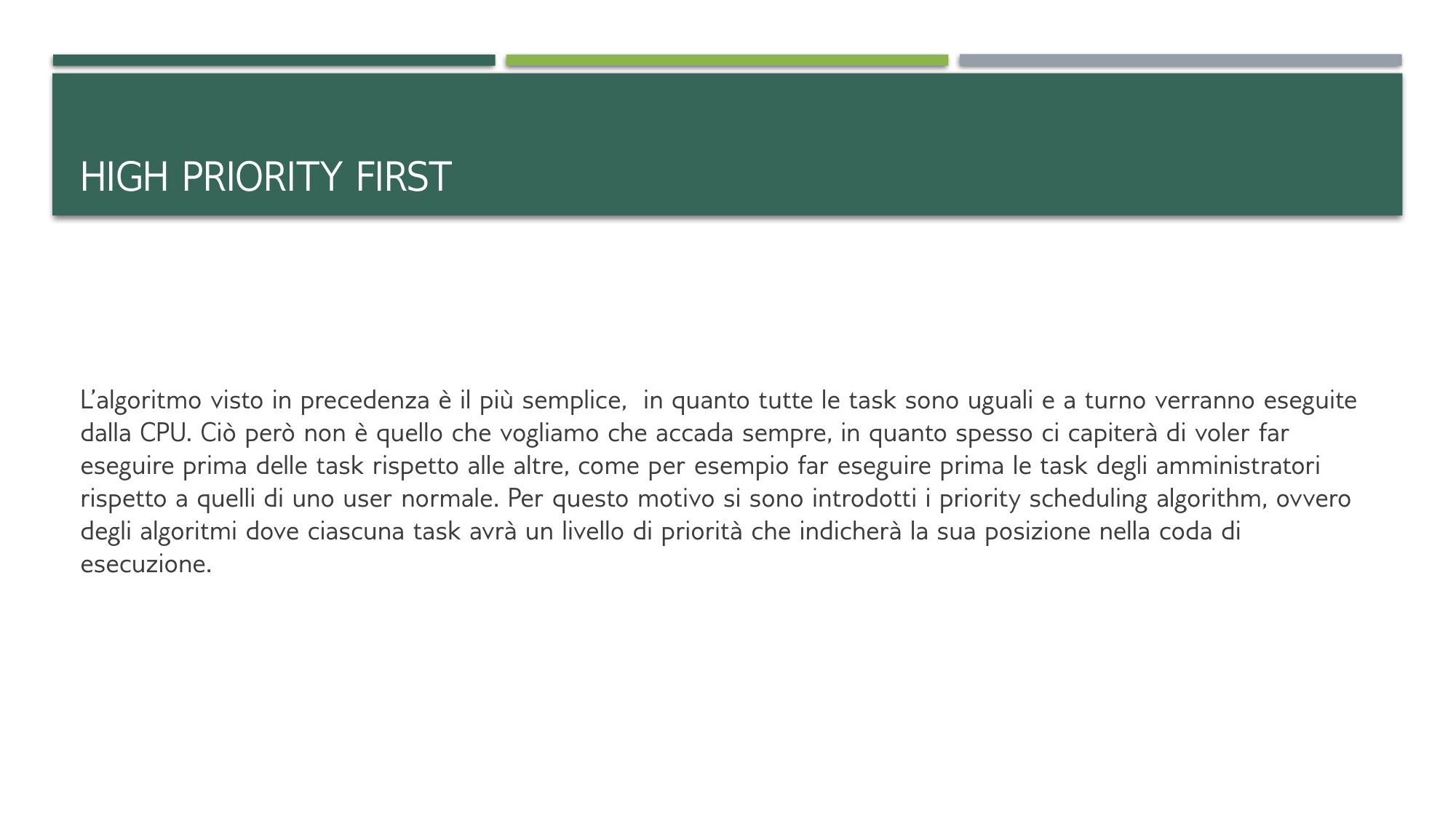

# HIGH PRIORITY FIRST
L’algoritmo visto in precedenza è il più semplice,  in quanto tutte le task sono uguali e a turno verranno eseguite dalla CPU. Ciò però non è quello che vogliamo che accada sempre, in quanto spesso ci capiterà di voler far eseguire prima delle task rispetto alle altre, come per esempio far eseguire prima le task degli amministratori rispetto a quelli di uno user normale. Per questo motivo si sono introdotti i priority scheduling algorithm, ovvero degli algoritmi dove ciascuna task avrà un livello di priorità che indicherà la sua posizione nella coda di esecuzione.